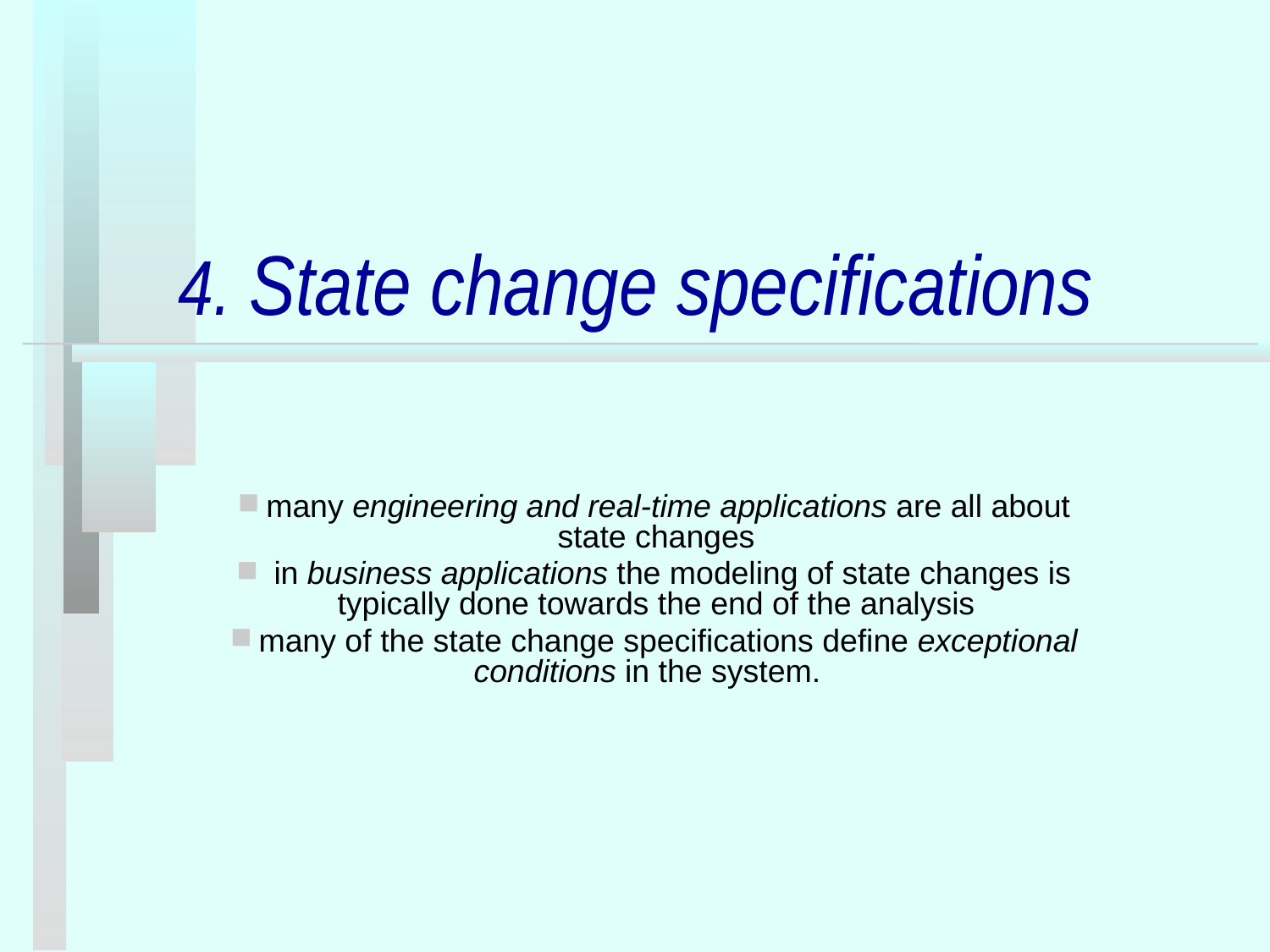

# 4. State change specifications
 many engineering and real-time applications are all about state changes
  in business applications the modeling of state changes is typically done towards the end of the analysis
 many of the state change specifications define exceptional conditions in the system.